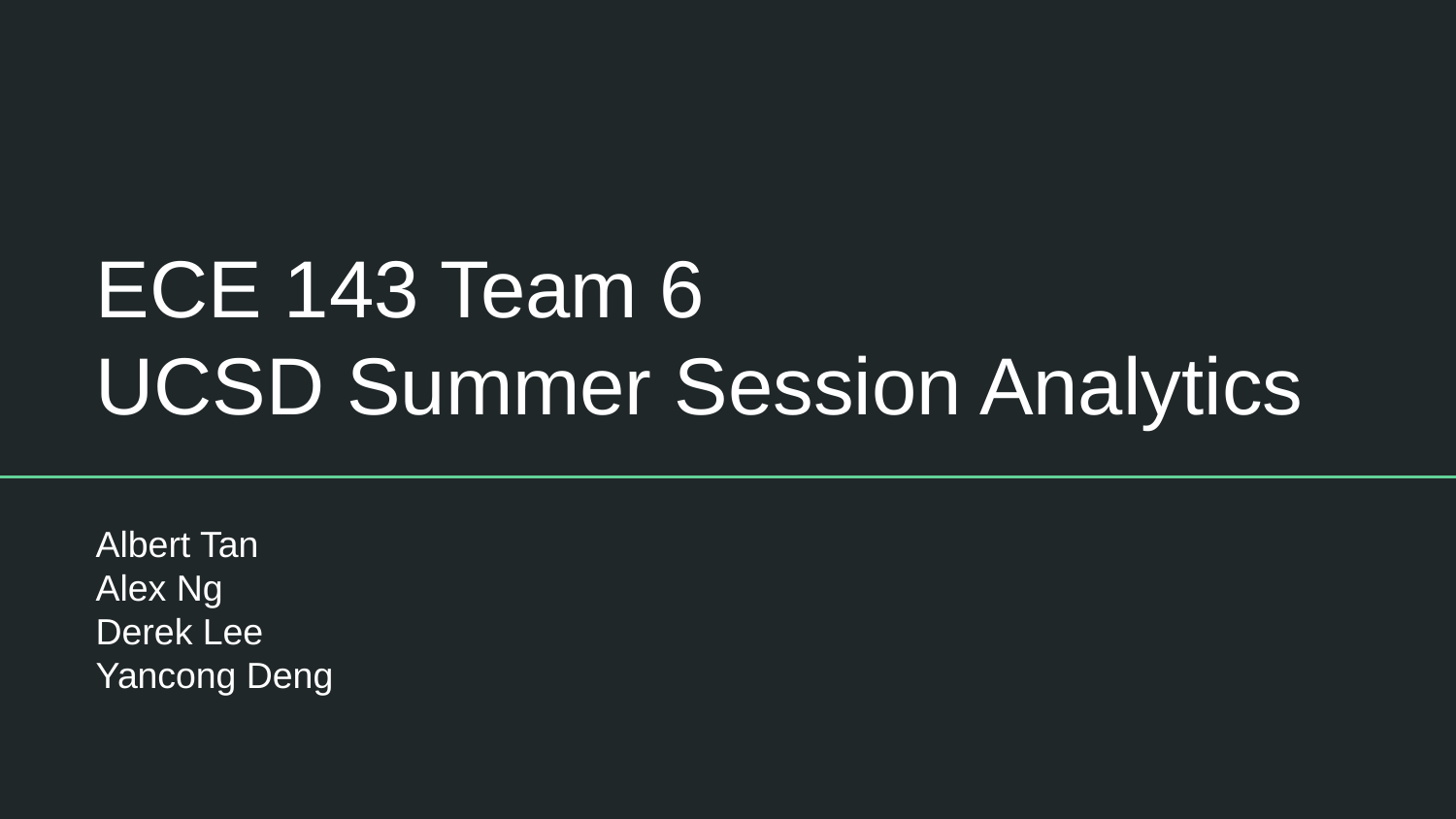

# ECE 143 Team 6
UCSD Summer Session Analytics
Albert Tan
Alex Ng
Derek Lee
Yancong Deng